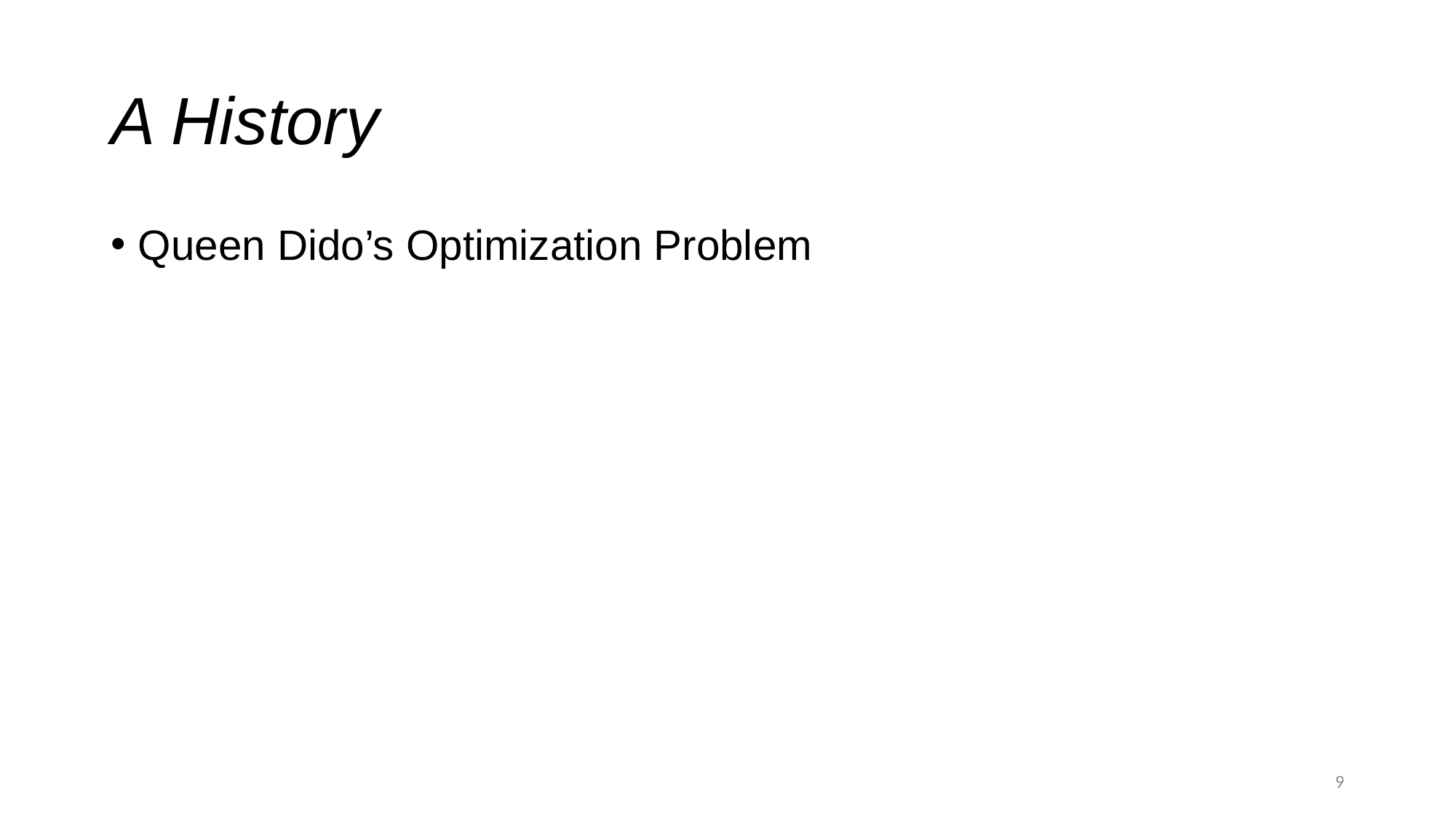

# A History
Queen Dido’s Optimization Problem
9